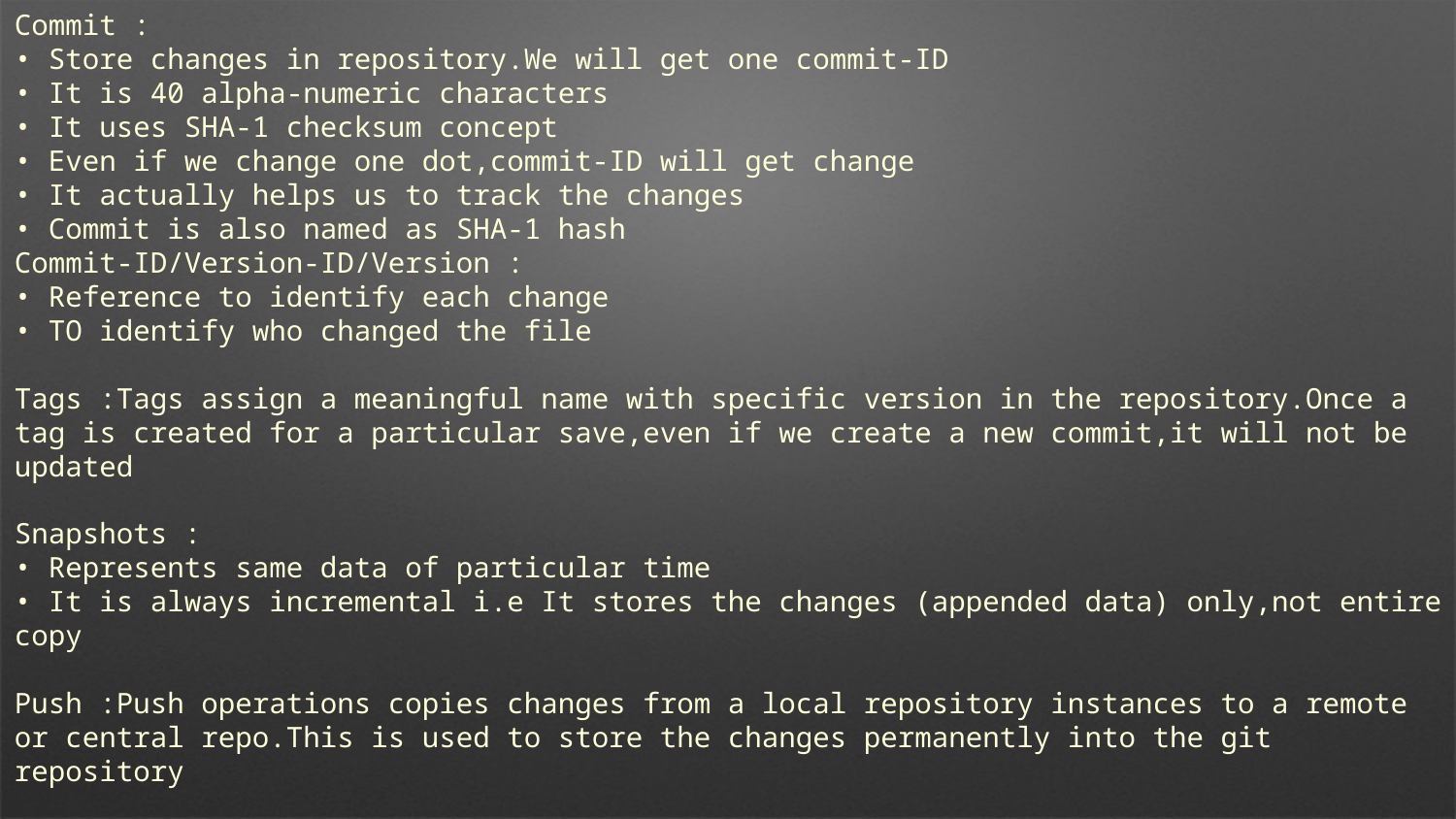

Commit :
• Store changes in repository.We will get one commit-ID
• It is 40 alpha-numeric characters
• It uses SHA-1 checksum concept
• Even if we change one dot,commit-ID will get change
• It actually helps us to track the changes
• Commit is also named as SHA-1 hash
Commit-ID/Version-ID/Version :
• Reference to identify each change
• TO identify who changed the file

Tags :Tags assign a meaningful name with specific version in the repository.Once a tag is created for a particular save,even if we create a new commit,it will not be updated

Snapshots :
• Represents same data of particular time
• It is always incremental i.e It stores the changes (appended data) only,not entire copy

Push :Push operations copies changes from a local repository instances to a remote or central repo.This is used to store the changes permanently into the git repository

Pull :Pull operation copies the changes from the remote repository to a local machine.The pull opeartion is used for synchronisation between two repos